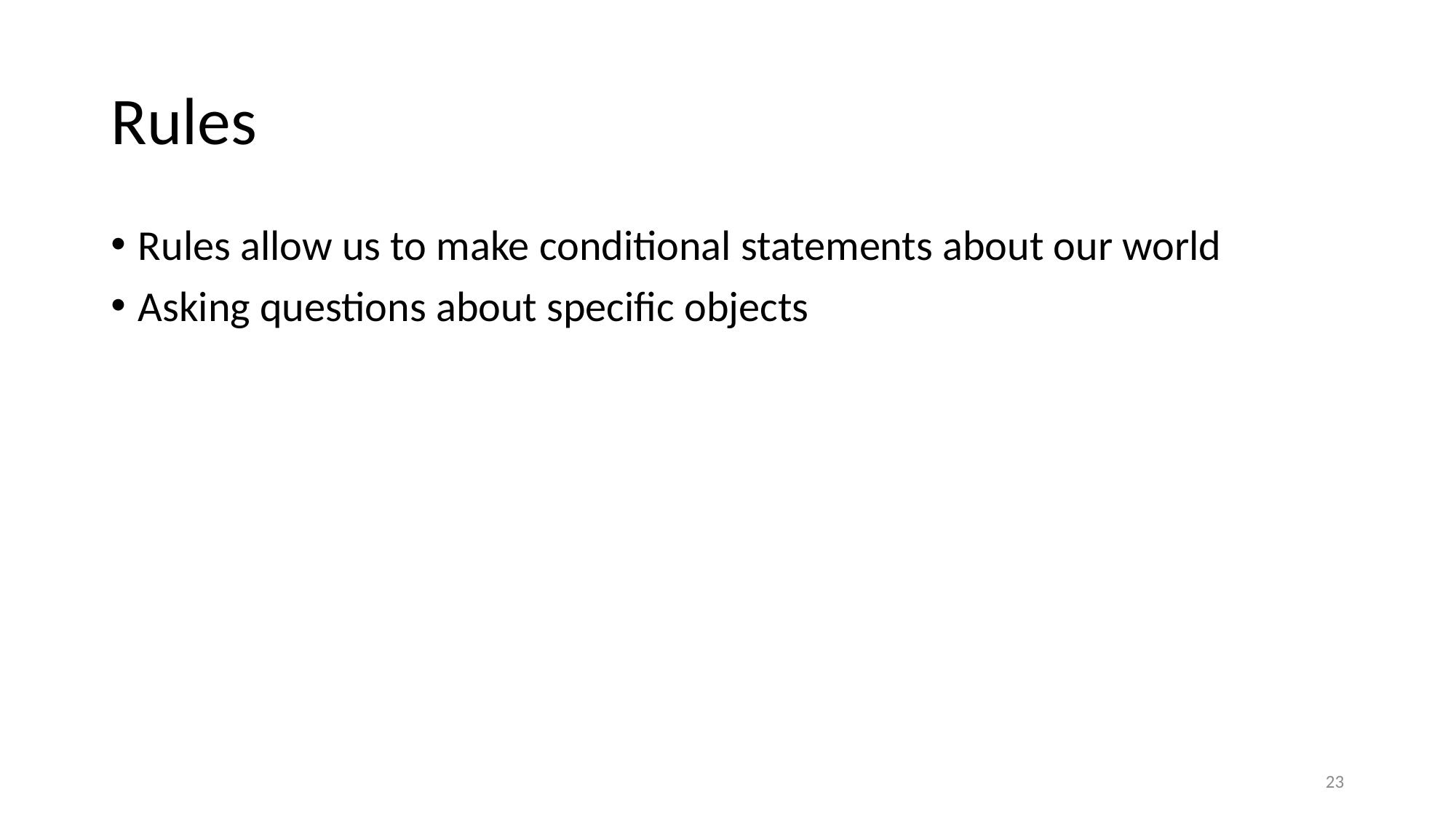

# Rules
Rules allow us to make conditional statements about our world
Asking questions about specific objects
23